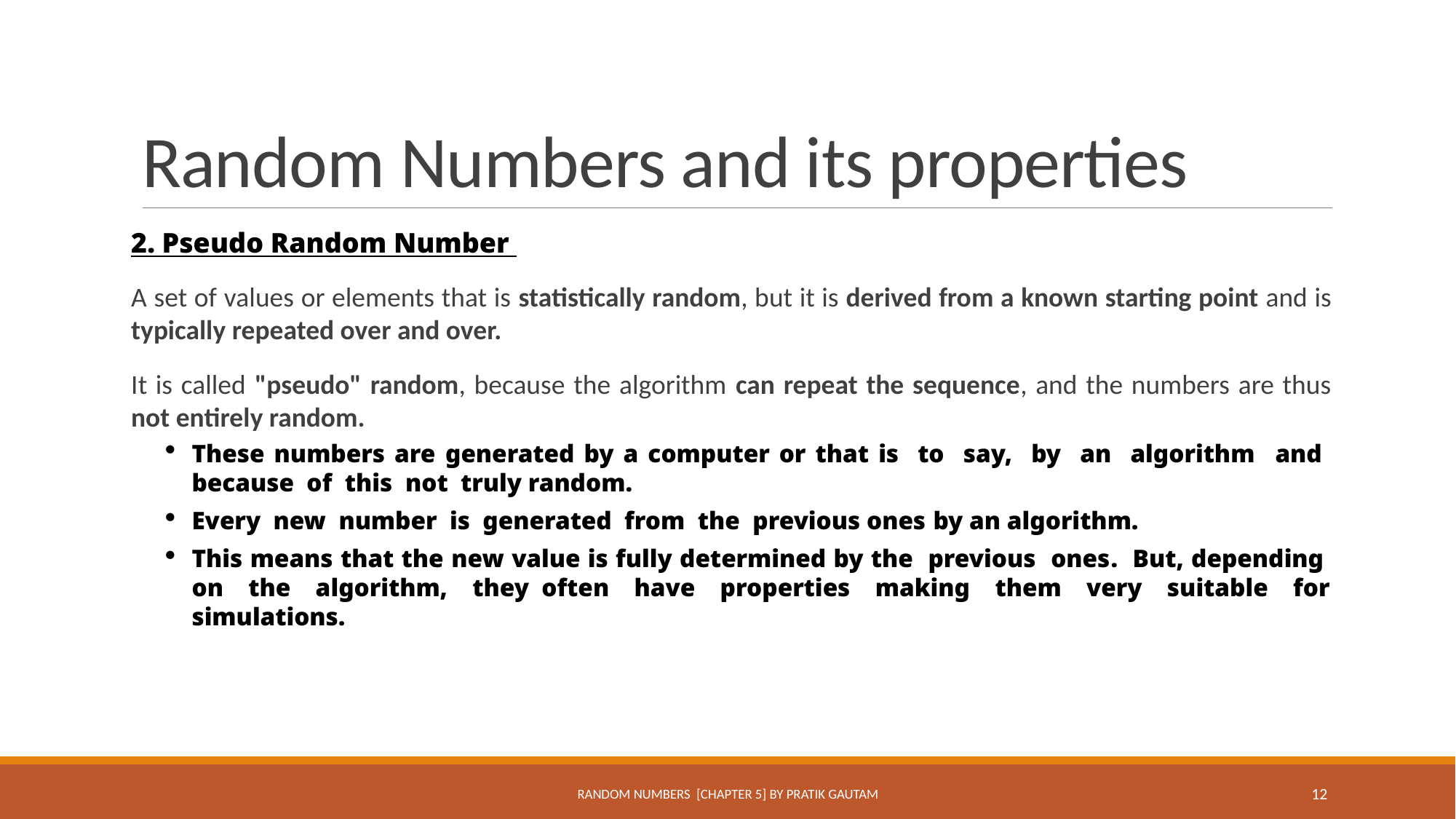

# Random Numbers and its properties
2. Pseudo Random Number
A set of values or elements that is statistically random, but it is derived from a known starting point and is typically repeated over and over.
It is called "pseudo" random, because the algorithm can repeat the sequence, and the numbers are thus not entirely random.
These numbers are generated by a computer or that is  to  say,  by  an  algorithm  and  because  of  this  not  truly random.
Every  new  number  is  generated  from  the  previous ones by an algorithm.
This means that the new value is fully determined by the  previous  ones.  But, depending  on  the  algorithm,  they often  have  properties  making  them  very  suitable  for simulations.

Random Numbers  [Chapter 5] By Pratik Gautam
12